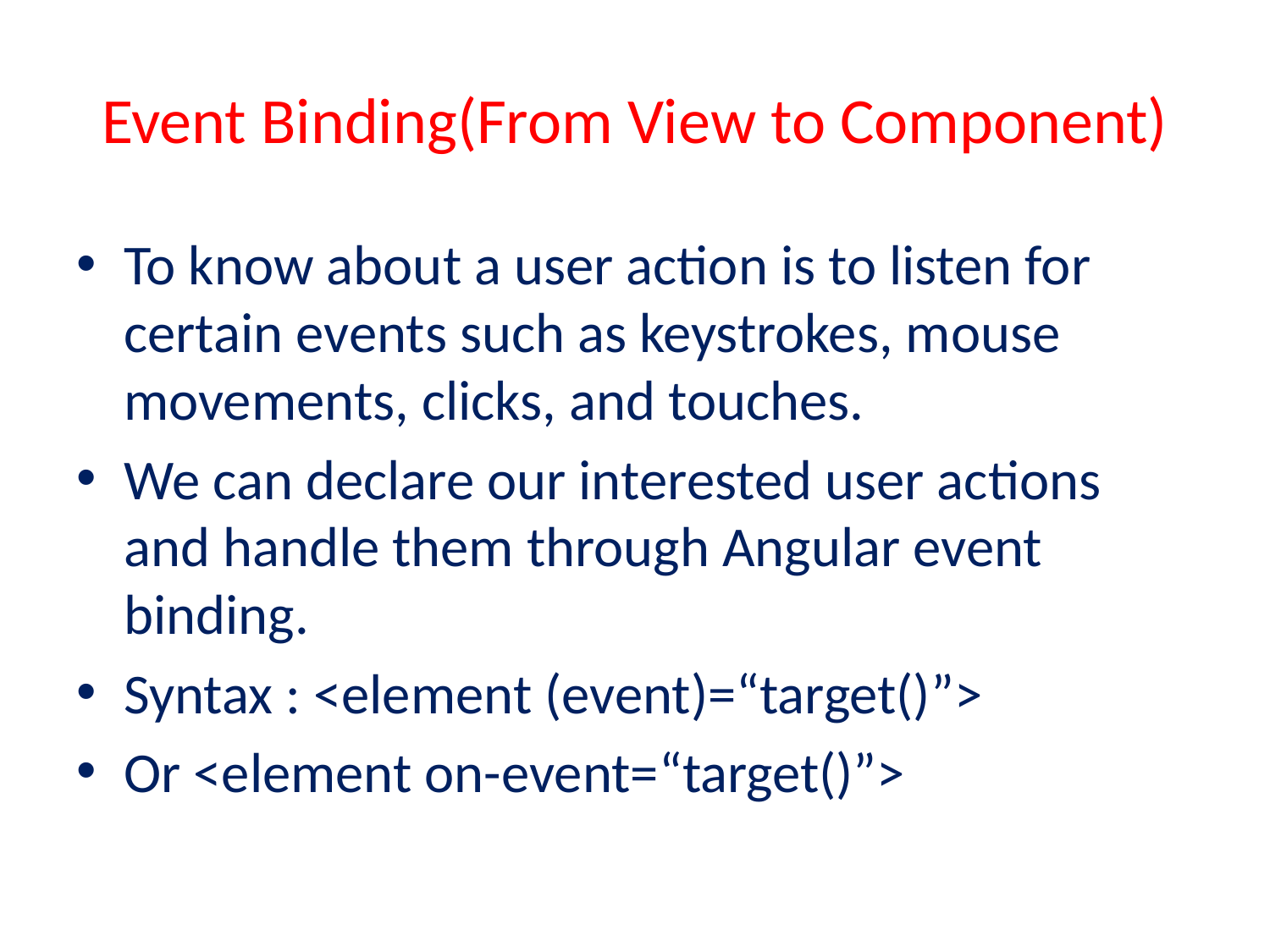

# Event Binding(From View to Component)
To know about a user action is to listen for certain events such as keystrokes, mouse movements, clicks, and touches.
We can declare our interested user actions  and handle them through Angular event binding.
Syntax : <element (event)=“target()”>
Or <element on-event=“target()”>